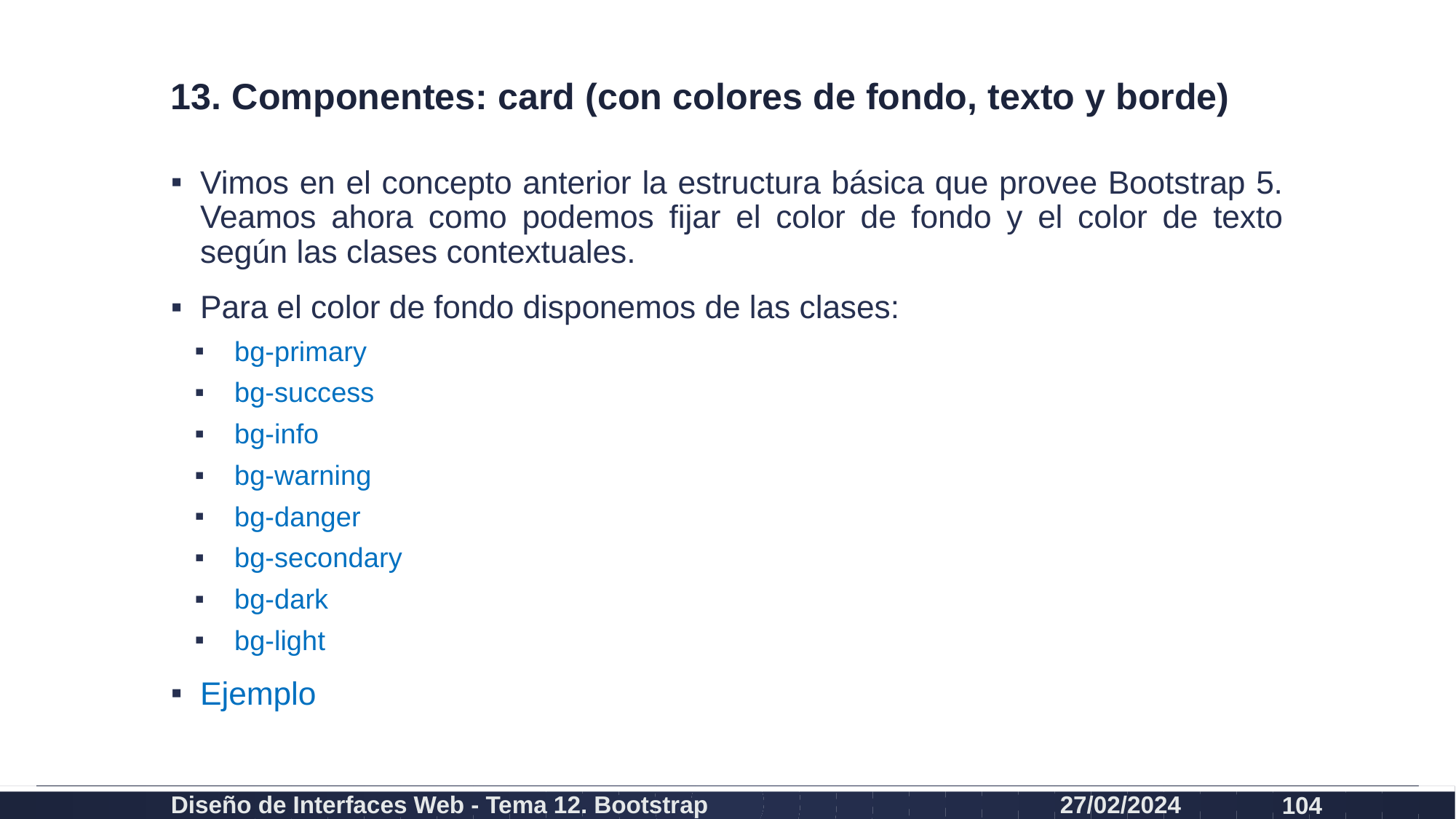

# 13. Componentes: card (con colores de fondo, texto y borde)
Vimos en el concepto anterior la estructura básica que provee Bootstrap 5. Veamos ahora como podemos fijar el color de fondo y el color de texto según las clases contextuales.
Para el color de fondo disponemos de las clases:
bg-primary
bg-success
bg-info
bg-warning
bg-danger
bg-secondary
bg-dark
bg-light
Ejemplo

Diseño de Interfaces Web - Tema 12. Bootstrap
27/02/2024
104